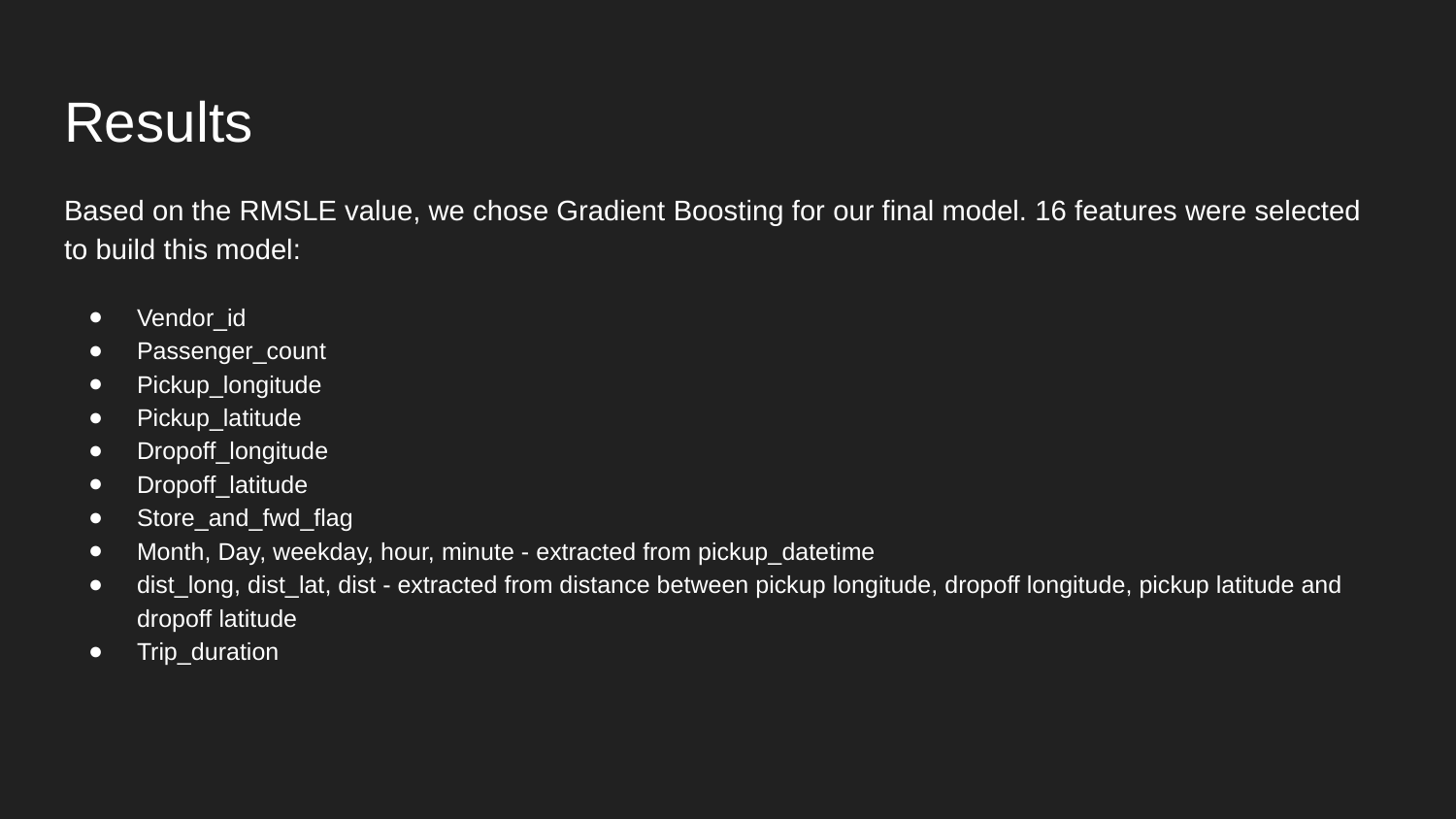

# Results
Based on the RMSLE value, we chose Gradient Boosting for our final model. 16 features were selected to build this model:
Vendor_id
Passenger_count
Pickup_longitude
Pickup_latitude
Dropoff_longitude
Dropoff_latitude
Store_and_fwd_flag
Month, Day, weekday, hour, minute - extracted from pickup_datetime
dist_long, dist_lat, dist - extracted from distance between pickup longitude, dropoff longitude, pickup latitude and dropoff latitude
Trip_duration